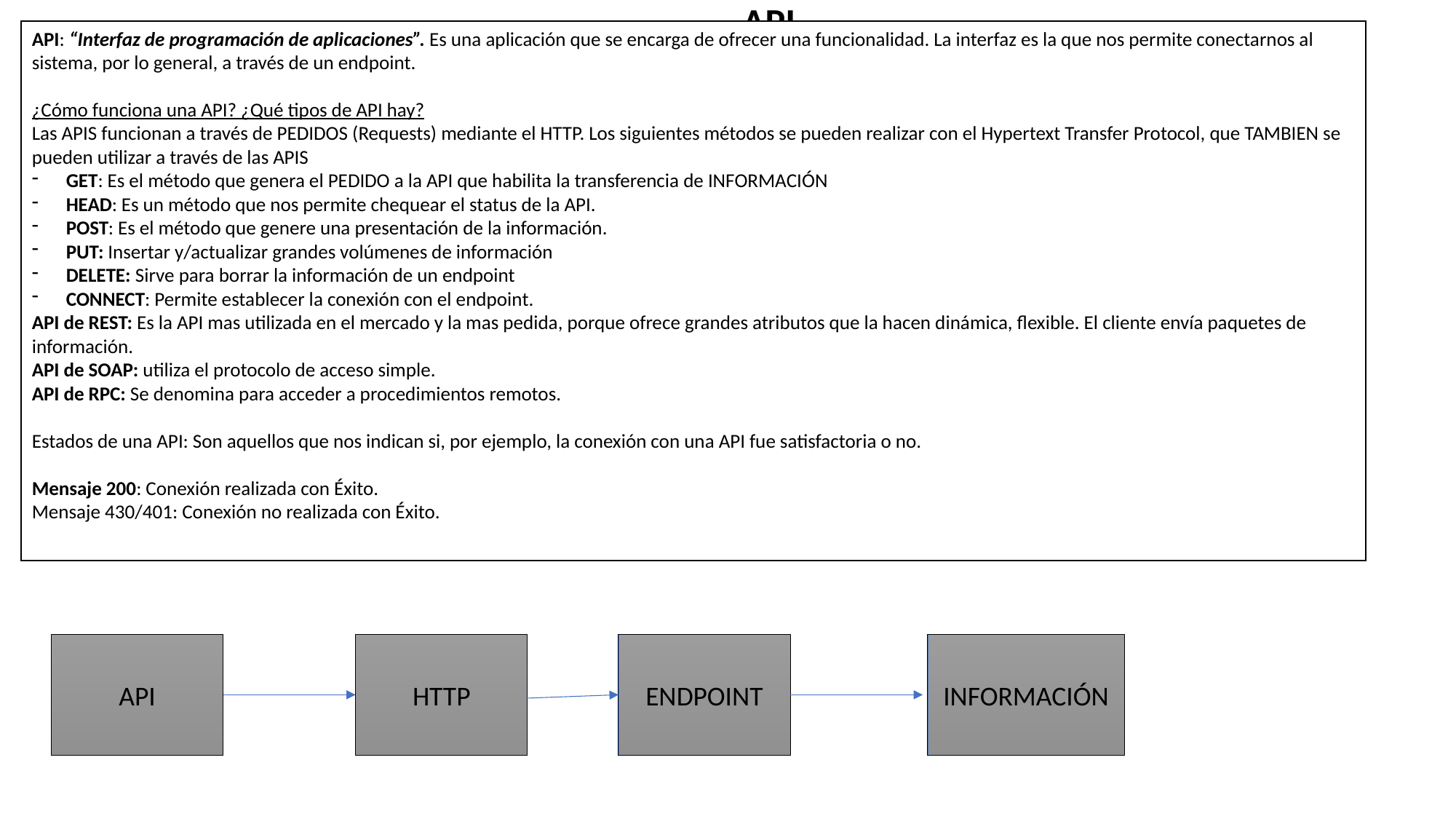

API
API: “Interfaz de programación de aplicaciones”. Es una aplicación que se encarga de ofrecer una funcionalidad. La interfaz es la que nos permite conectarnos al sistema, por lo general, a través de un endpoint.

¿Cómo funciona una API? ¿Qué tipos de API hay?
Las APIS funcionan a través de PEDIDOS (Requests) mediante el HTTP. Los siguientes métodos se pueden realizar con el Hypertext Transfer Protocol, que TAMBIEN se pueden utilizar a través de las APIS
GET: Es el método que genera el PEDIDO a la API que habilita la transferencia de INFORMACIÓN
HEAD: Es un método que nos permite chequear el status de la API.
POST: Es el método que genere una presentación de la información.
PUT: Insertar y/actualizar grandes volúmenes de información
DELETE: Sirve para borrar la información de un endpoint
CONNECT: Permite establecer la conexión con el endpoint.
API de REST: Es la API mas utilizada en el mercado y la mas pedida, porque ofrece grandes atributos que la hacen dinámica, flexible. El cliente envía paquetes de información.
API de SOAP: utiliza el protocolo de acceso simple.
API de RPC: Se denomina para acceder a procedimientos remotos.

Estados de una API: Son aquellos que nos indican si, por ejemplo, la conexión con una API fue satisfactoria o no.

Mensaje 200: Conexión realizada con Éxito.
Mensaje 430/401: Conexión no realizada con Éxito.

API
HTTP
ENDPOINT
INFORMACIÓN